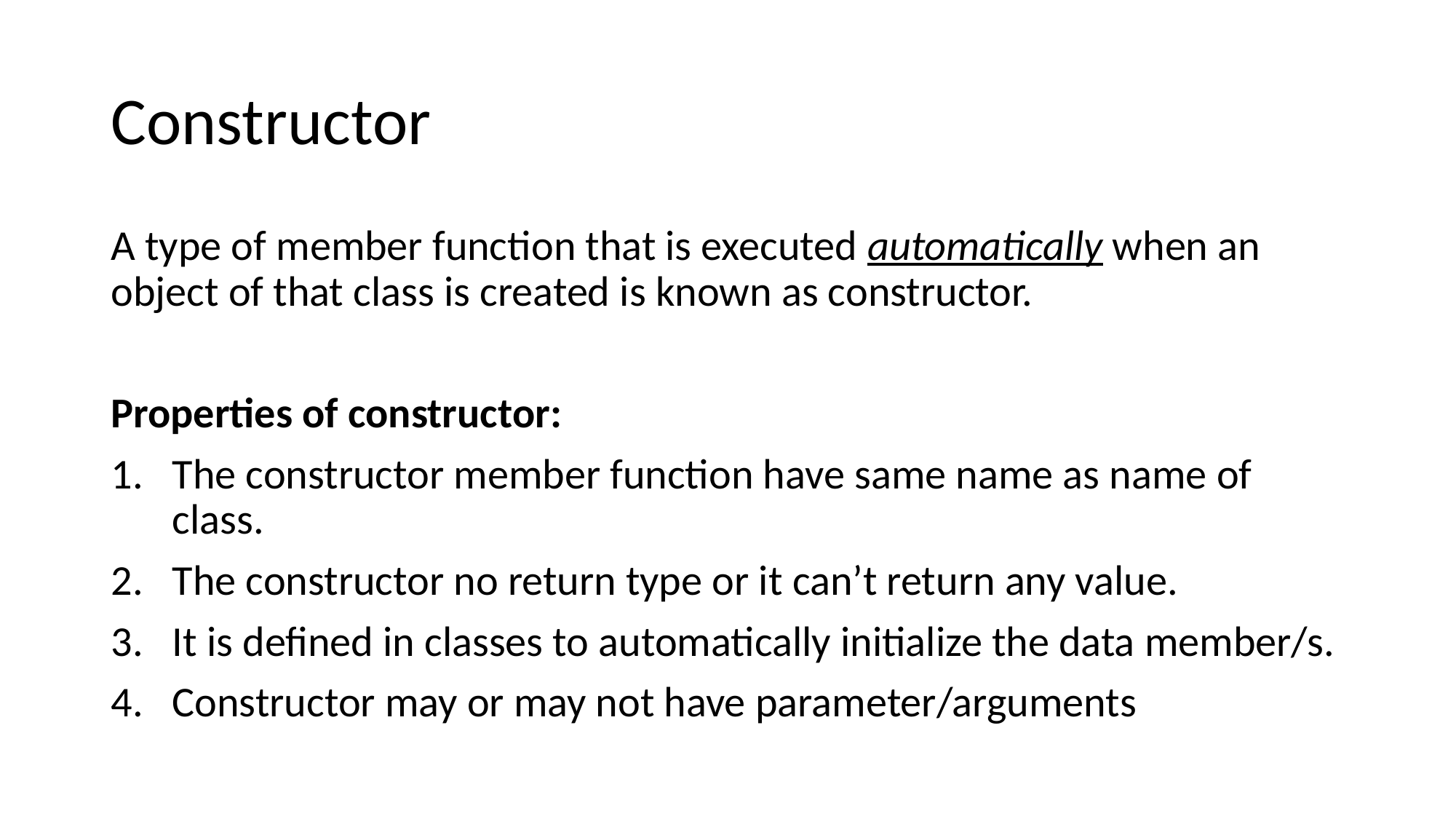

# Constructor
A type of member function that is executed automatically when an object of that class is created is known as constructor.

Properties of constructor:
The constructor member function have same name as name of class.
The constructor no return type or it can’t return any value.
It is defined in classes to automatically initialize the data member/s.
Constructor may or may not have parameter/arguments